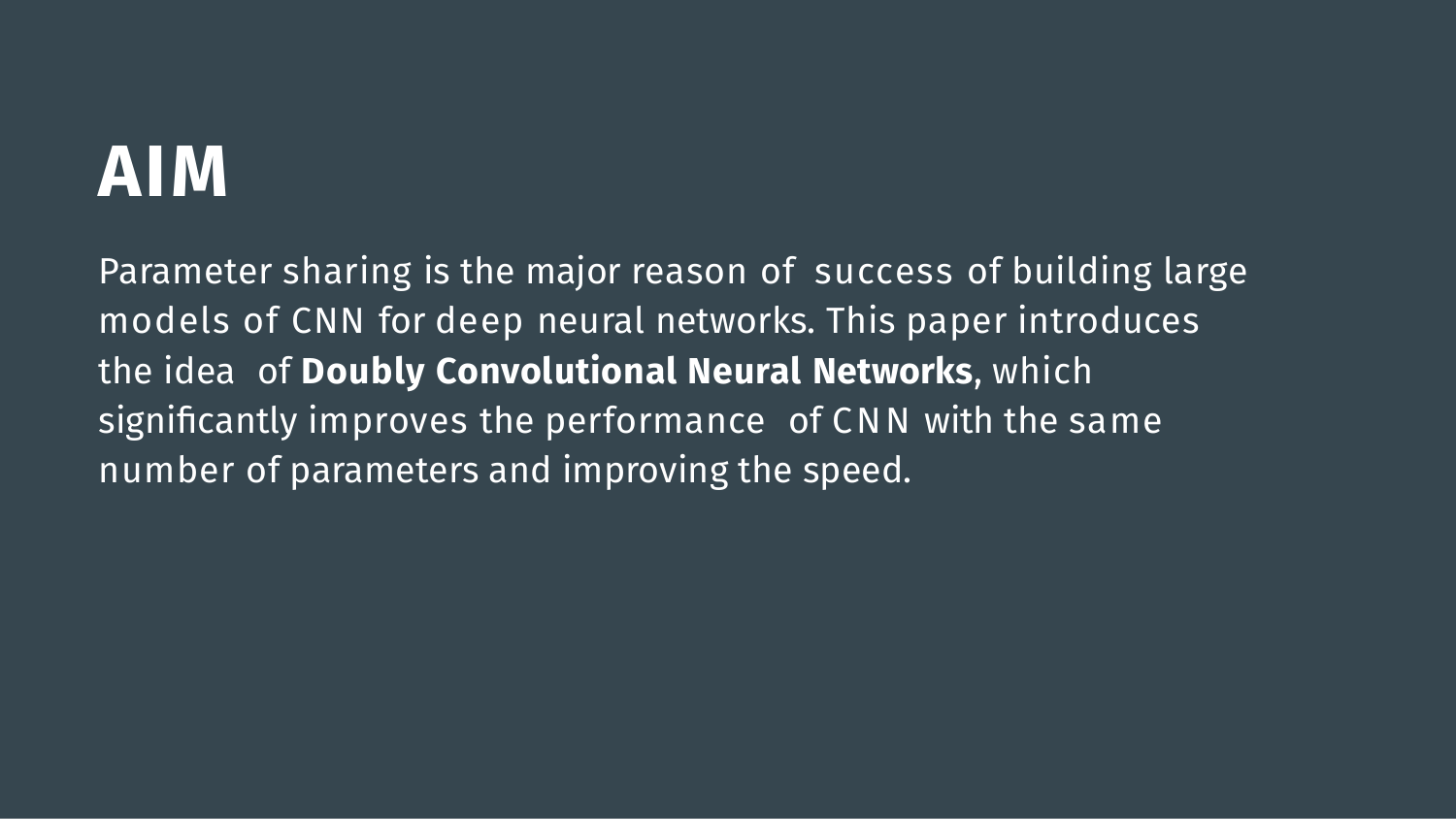

# AIM
Parameter sharing is the major reason of  success of building large models of CNN for deep neural networks. This paper introduces the idea  of Doubly Convolutional Neural Networks, which significantly improves the performance  of CNN with the same number of parameters and improving the speed.